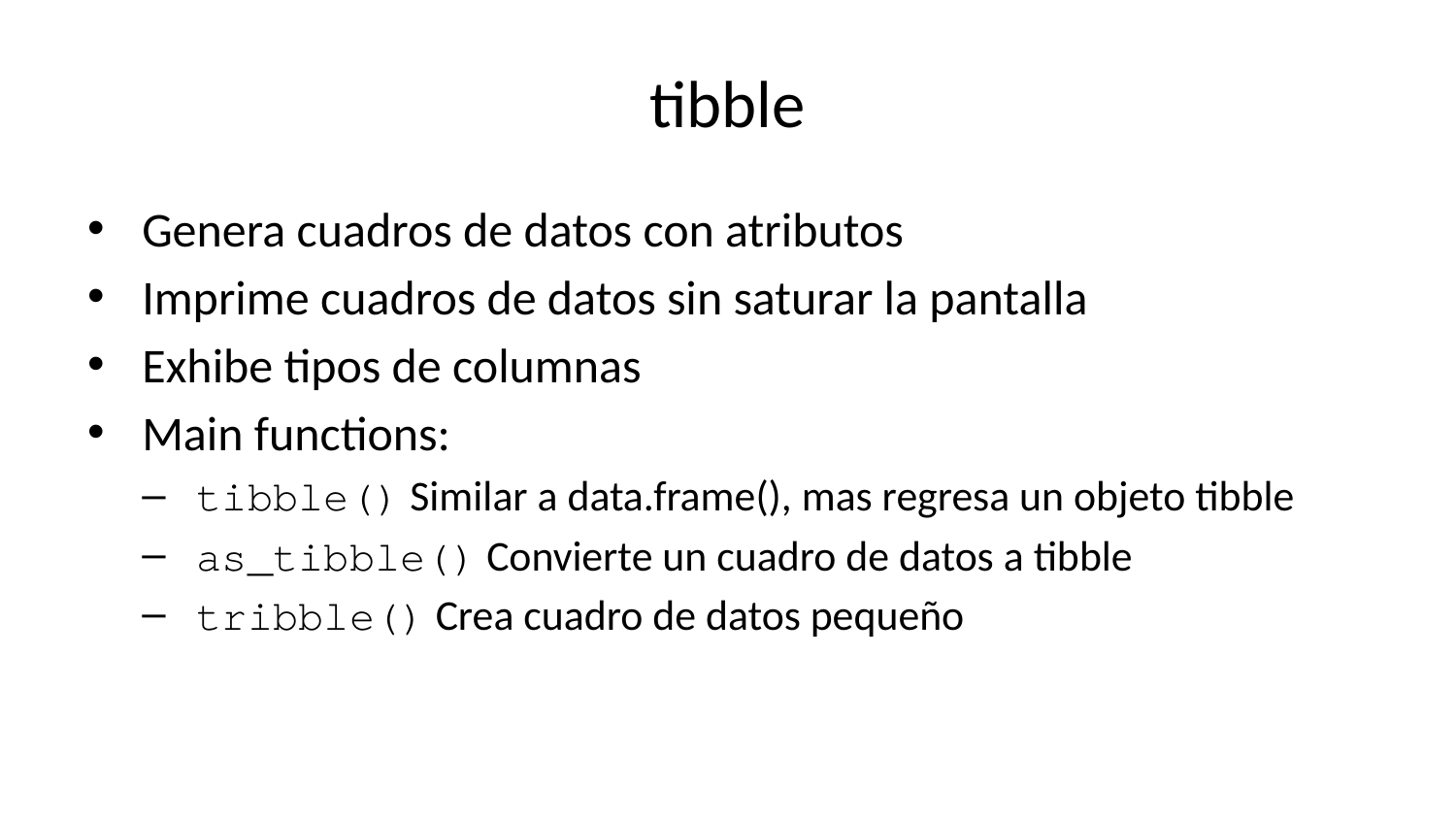

# tibble
Genera cuadros de datos con atributos
Imprime cuadros de datos sin saturar la pantalla
Exhibe tipos de columnas
Main functions:
tibble() Similar a data.frame(), mas regresa un objeto tibble
as_tibble() Convierte un cuadro de datos a tibble
tribble() Crea cuadro de datos pequeño